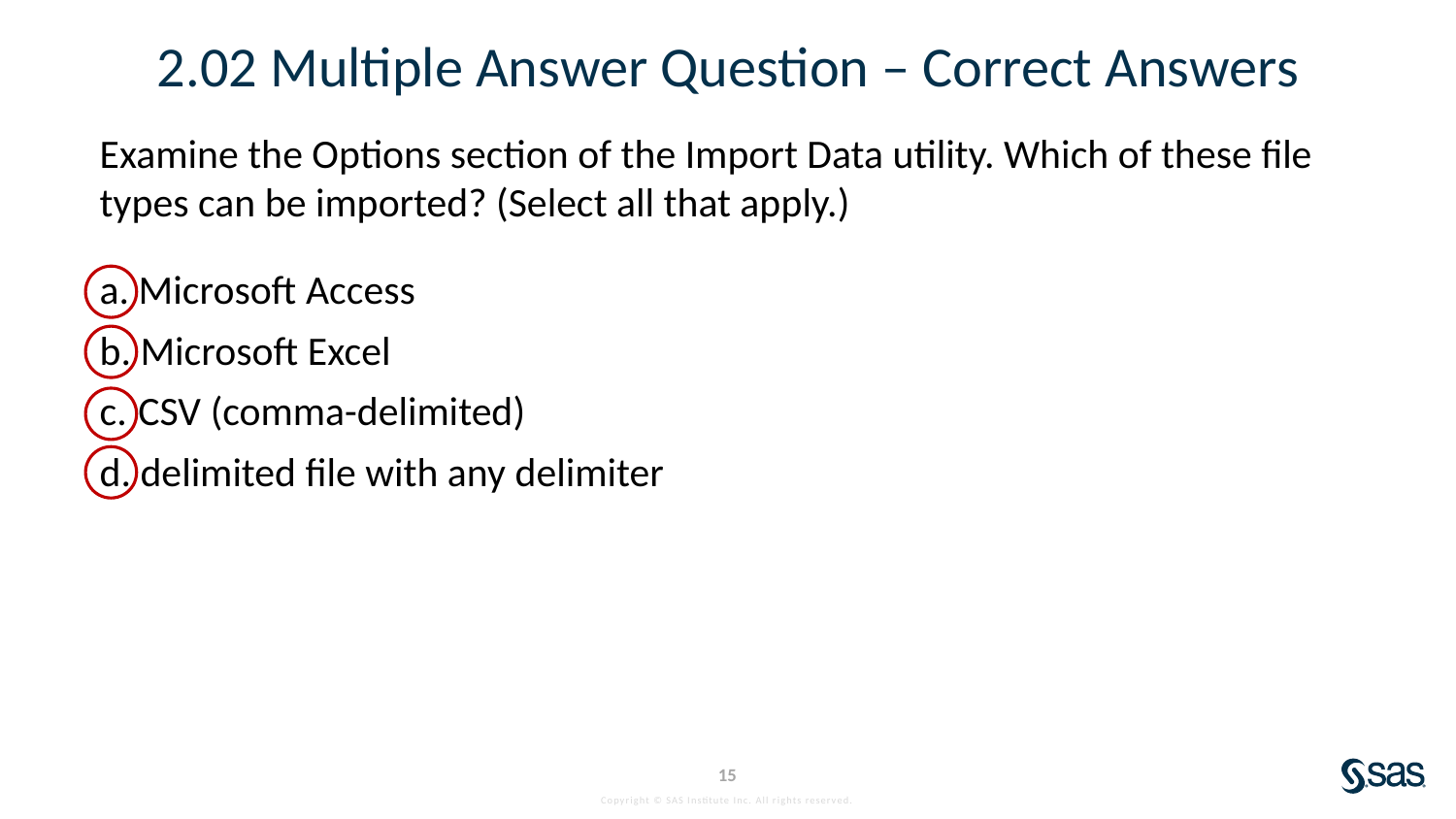

# 2.02 Multiple Answer Question – Correct Answers
Examine the Options section of the Import Data utility. Which of these file types can be imported? (Select all that apply.)

 Microsoft Access
 Microsoft Excel
 CSV (comma-delimited)
 delimited file with any delimiter